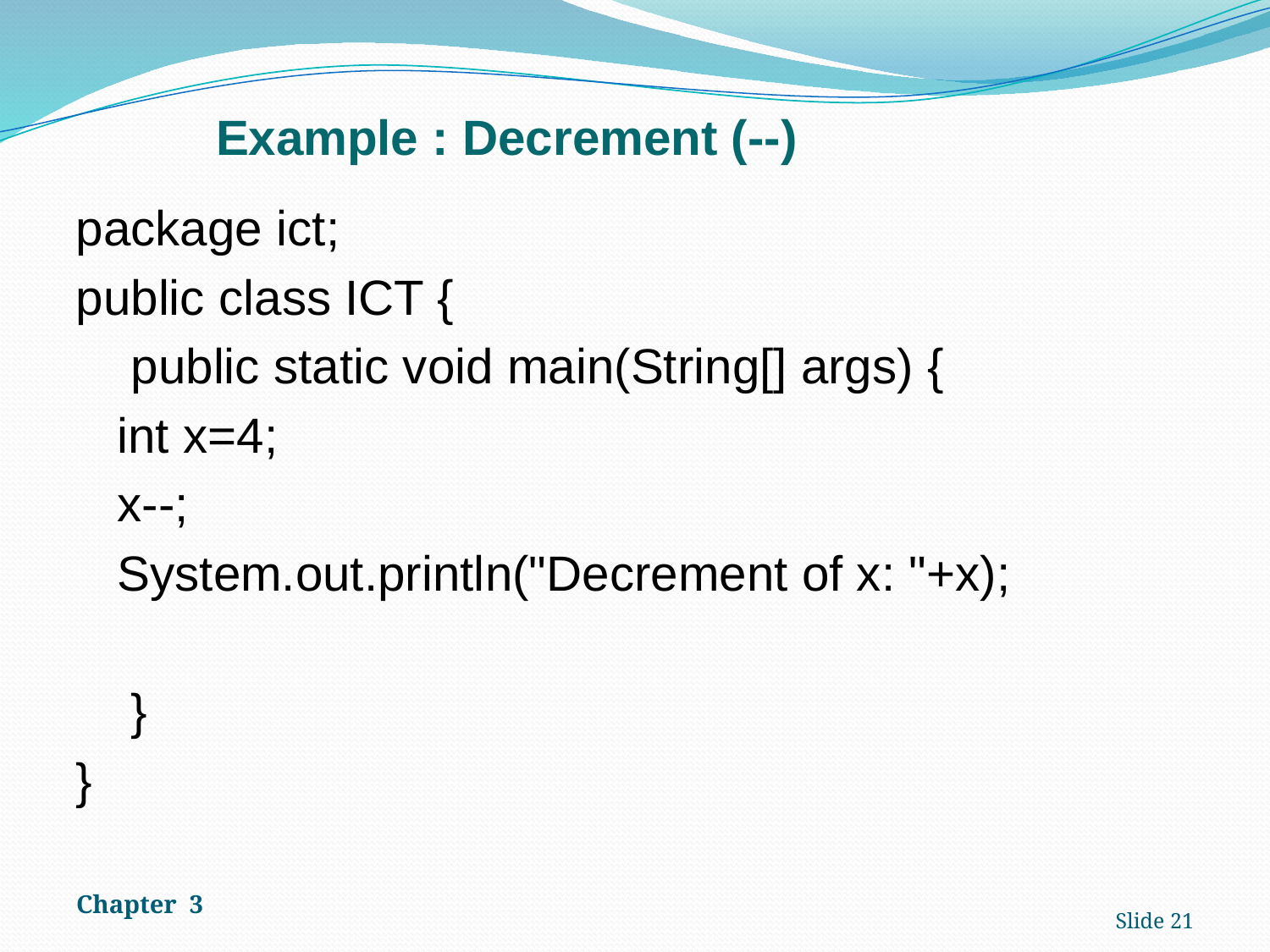

# Example : Decrement (--)
package ict;
public class ICT {
    public static void main(String[] args) {
   int x=4;
   x--;
   System.out.println("Decrement of x: "+x);

    }
}
Chapter  3
Slide 21